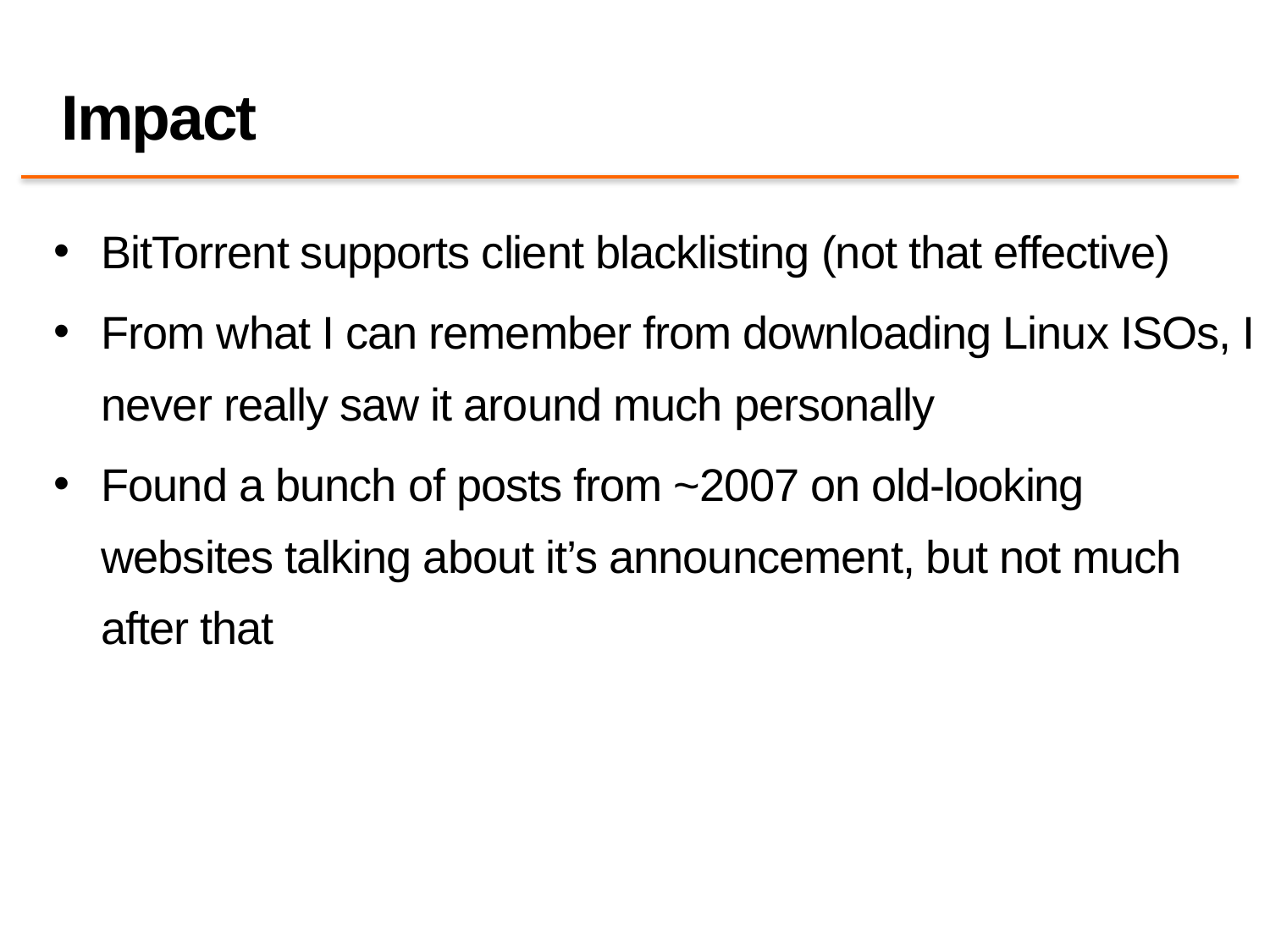

# Impact
BitTorrent supports client blacklisting (not that effective)
From what I can remember from downloading Linux ISOs, I never really saw it around much personally
Found a bunch of posts from ~2007 on old-looking websites talking about it’s announcement, but not much after that